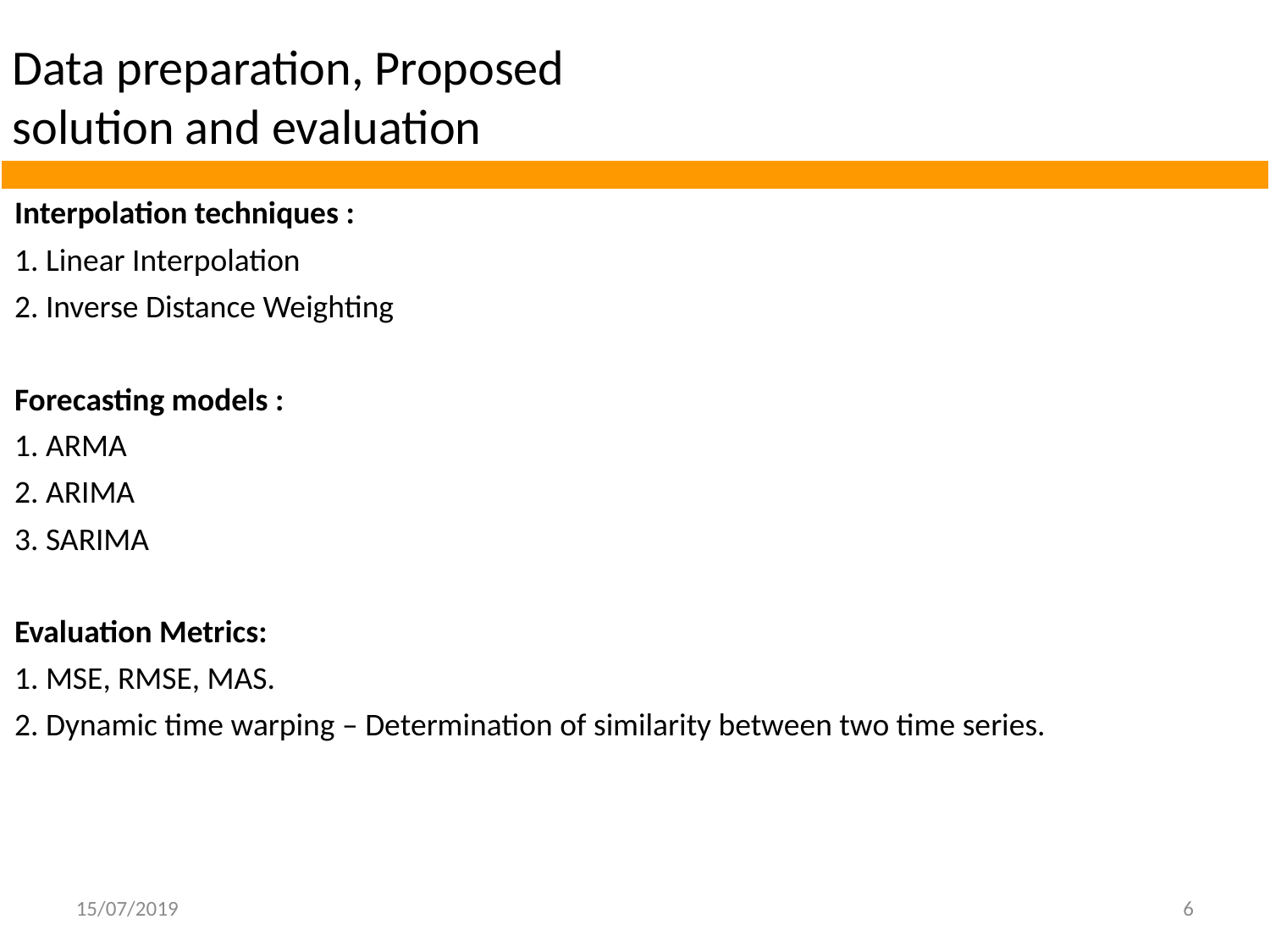

Data preparation, Proposed
solution and evaluation

Interpolation techniques :
1. Linear Interpolation
2. Inverse Distance Weighting

Forecasting models :
1. ARMA
2. ARIMA
3. SARIMA

Evaluation Metrics:
1. MSE, RMSE, MAS.
2. Dynamic time warping – Determination of similarity between two time series.
15/07/2019
6